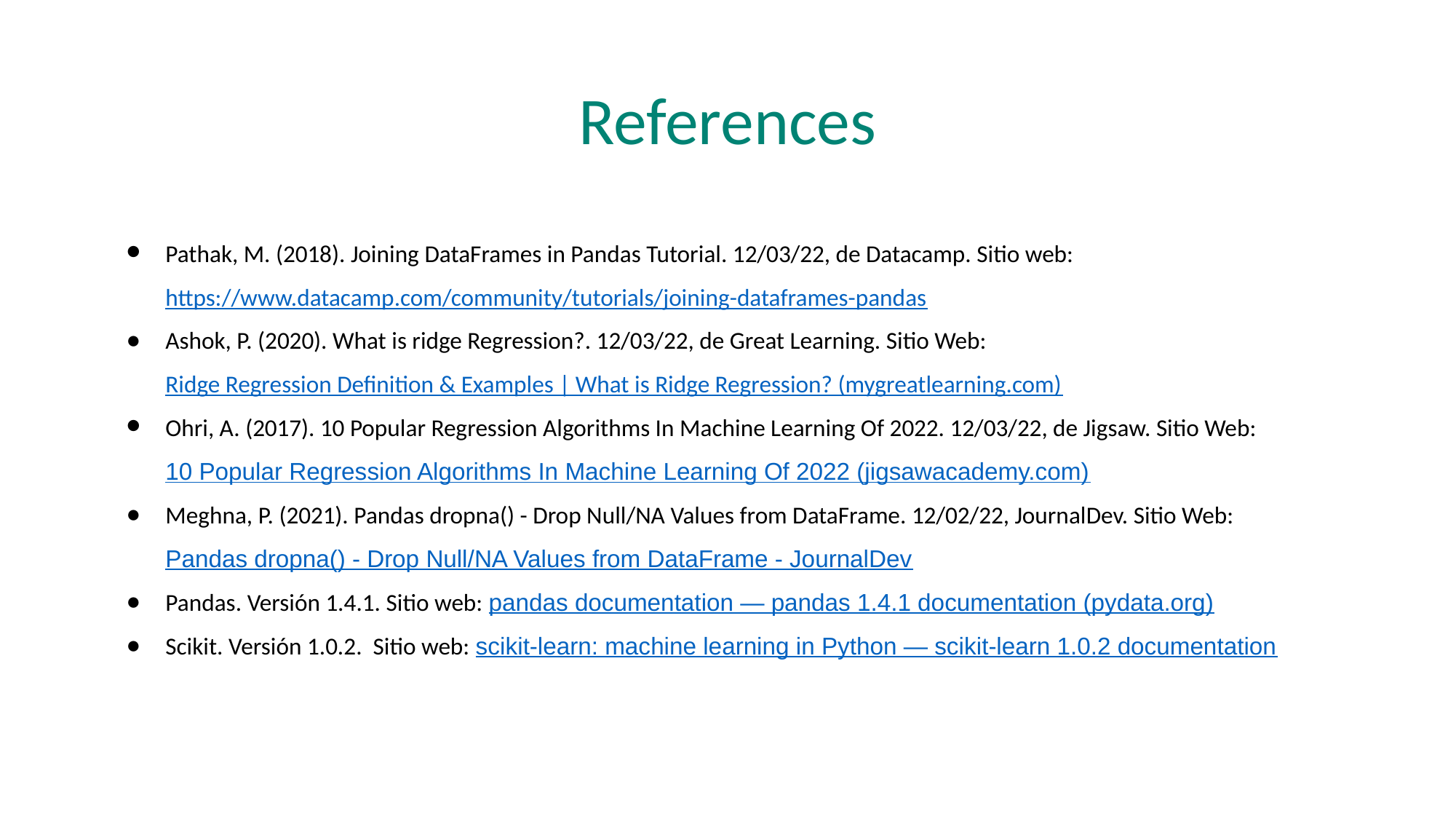

# References
Pathak, M. (2018). Joining DataFrames in Pandas Tutorial. 12/03/22, de Datacamp. Sitio web: https://www.datacamp.com/community/tutorials/joining-dataframes-pandas
Ashok, P. (2020). What is ridge Regression?. 12/03/22, de Great Learning. Sitio Web:  Ridge Regression Definition & Examples | What is Ridge Regression? (mygreatlearning.com)
Ohri, A. (2017). 10 Popular Regression Algorithms In Machine Learning Of 2022. 12/03/22, de Jigsaw. Sitio Web:  10 Popular Regression Algorithms In Machine Learning Of 2022 (jigsawacademy.com)
Meghna, P. (2021). Pandas dropna() - Drop Null/NA Values from DataFrame. 12/02/22, JournalDev. Sitio Web: Pandas dropna() - Drop Null/NA Values from DataFrame - JournalDev
Pandas. Versión 1.4.1. Sitio web: pandas documentation — pandas 1.4.1 documentation (pydata.org)
Scikit. Versión 1.0.2.  Sitio web: scikit-learn: machine learning in Python — scikit-learn 1.0.2 documentation